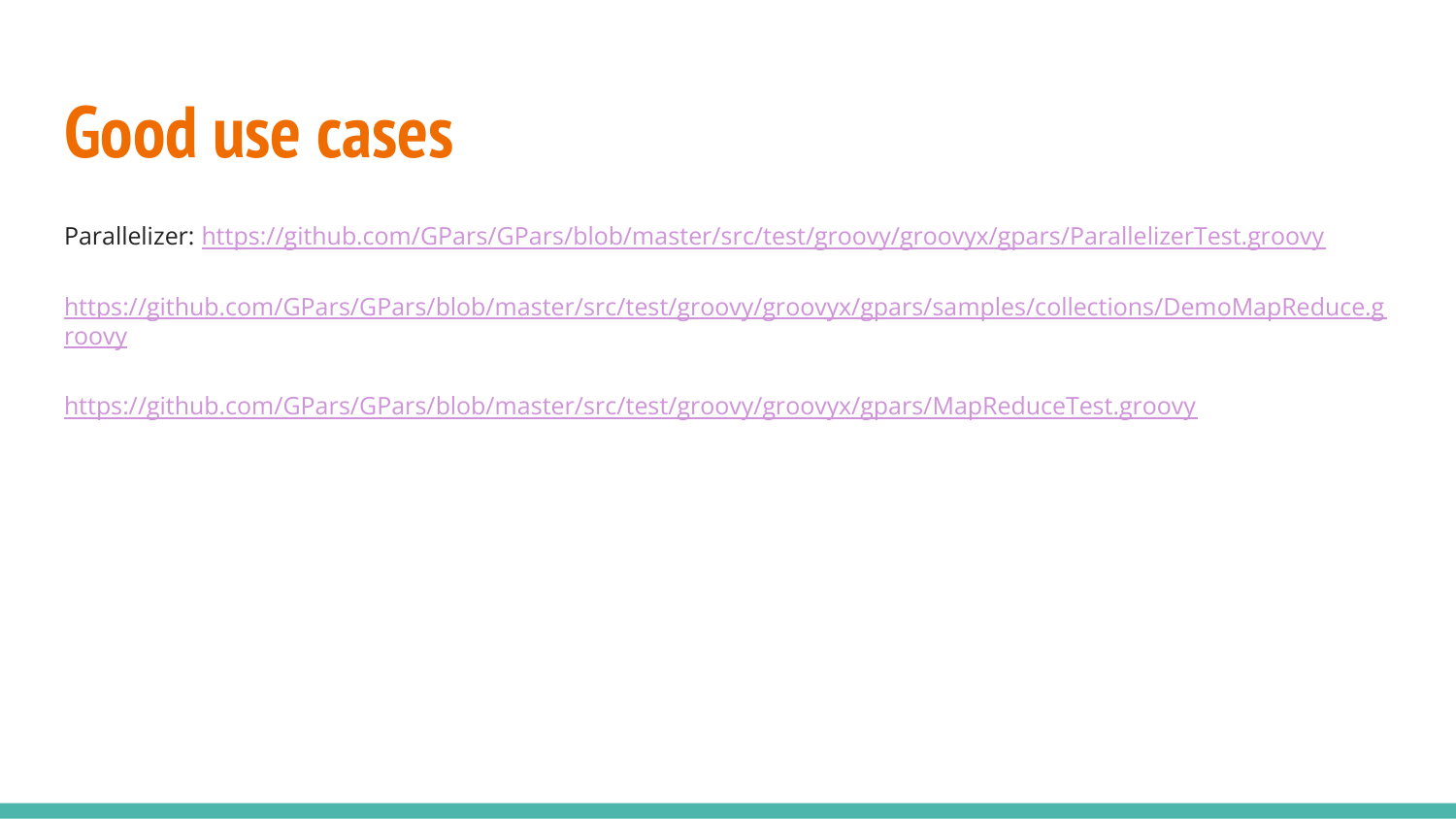

# Good use cases
Parallelizer: https://github.com/GPars/GPars/blob/master/src/test/groovy/groovyx/gpars/ParallelizerTest.groovy
https://github.com/GPars/GPars/blob/master/src/test/groovy/groovyx/gpars/samples/collections/DemoMapReduce.groovy
https://github.com/GPars/GPars/blob/master/src/test/groovy/groovyx/gpars/MapReduceTest.groovy